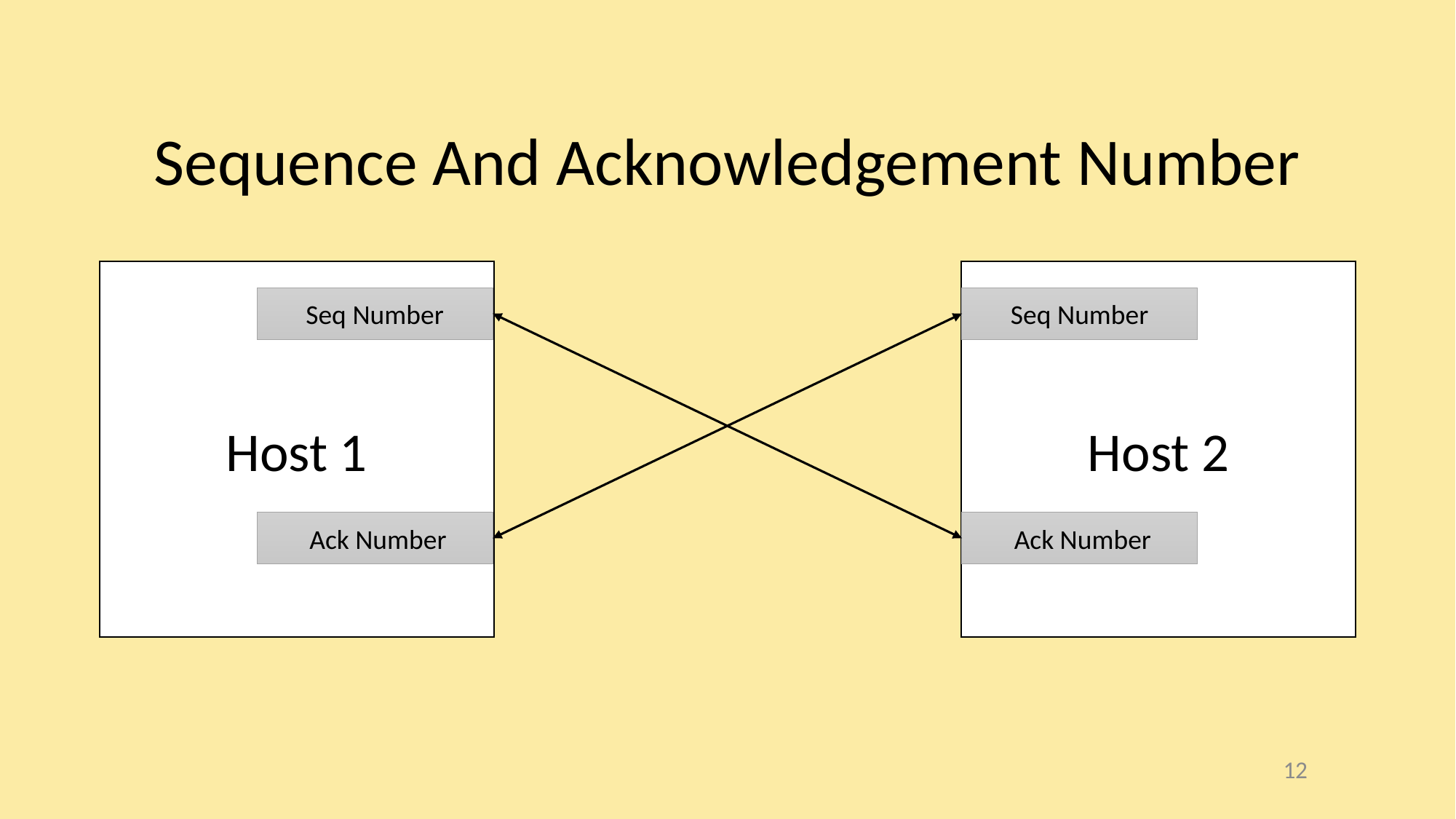

Sequence And Acknowledgement Number
Host 1
Host 2
Seq Number
Seq Number
 Ack Number
 Ack Number
12